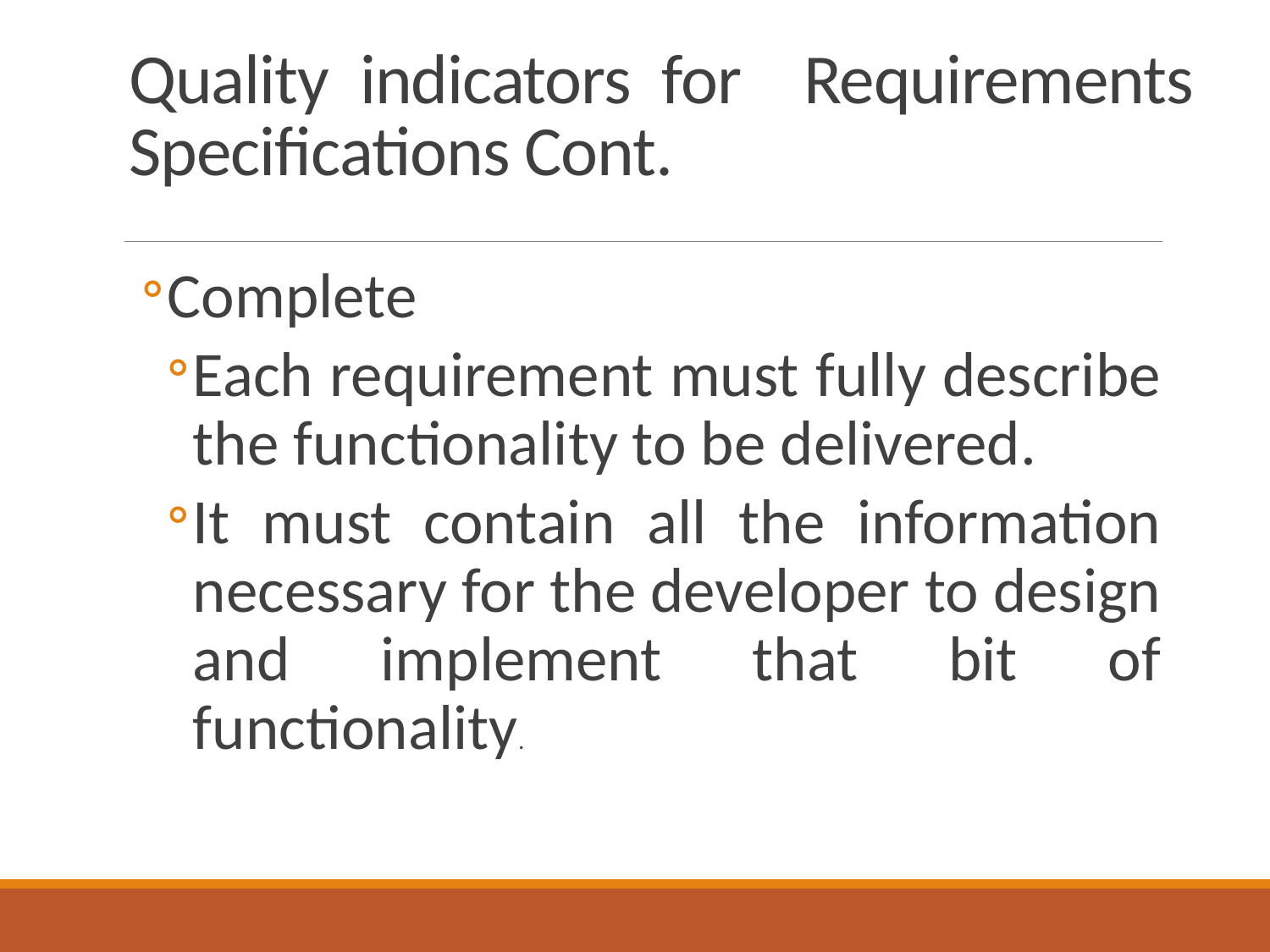

# Quality indicators for  Requirements Specifications Cont.
Complete
Each requirement must fully describe the functionality to be delivered.
It must contain all the information necessary for the developer to design and implement that bit of functionality.